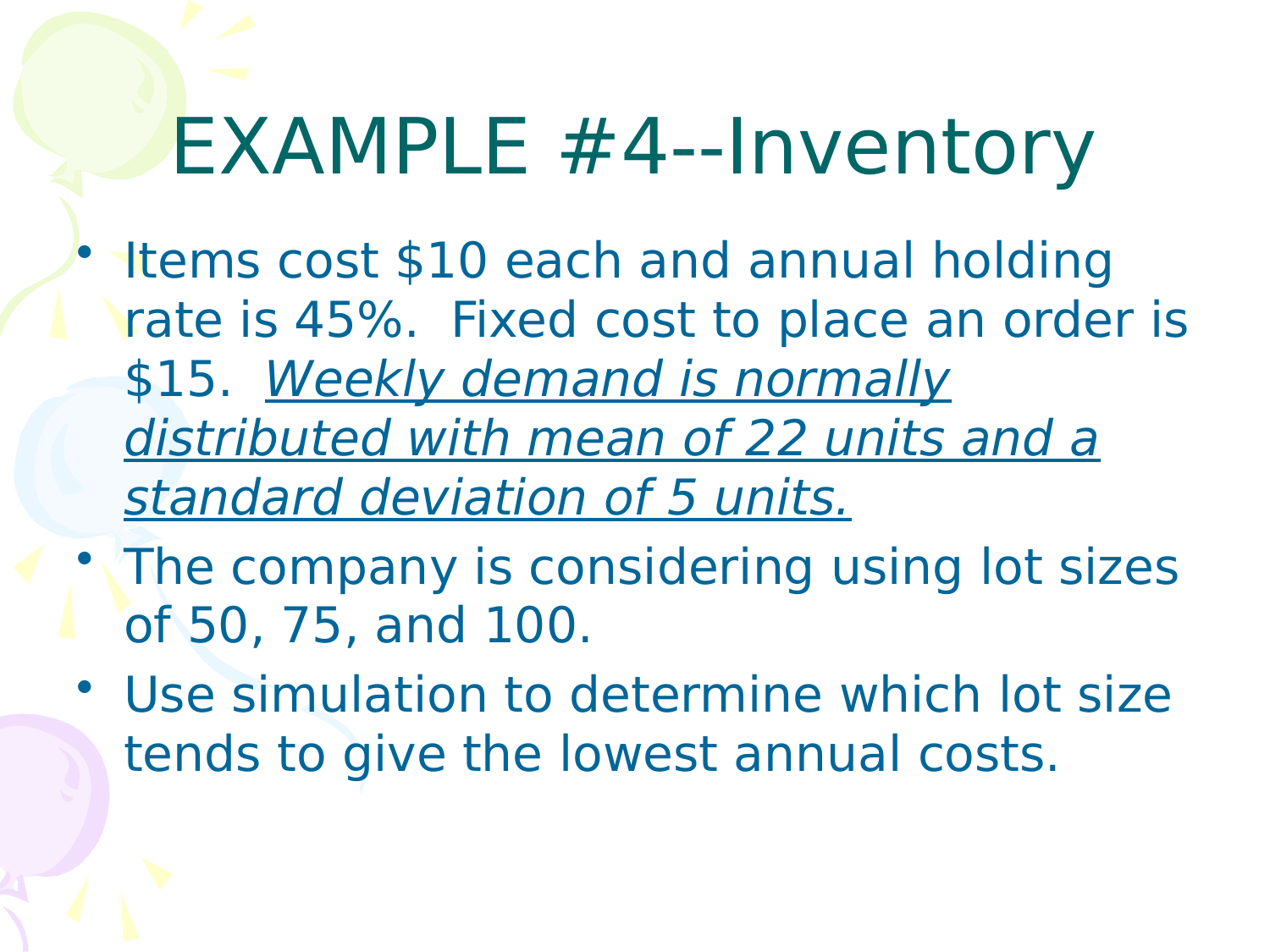

# EXAMPLE #4--Inventory
Items cost $10 each and annual holding rate is 45%.  Fixed cost to place an order is $15.  Weekly demand is normally distributed with mean of 22 units and a standard deviation of 5 units.
The company is considering using lot sizes of 50, 75, and 100.
Use simulation to determine which lot size tends to give the lowest annual costs.